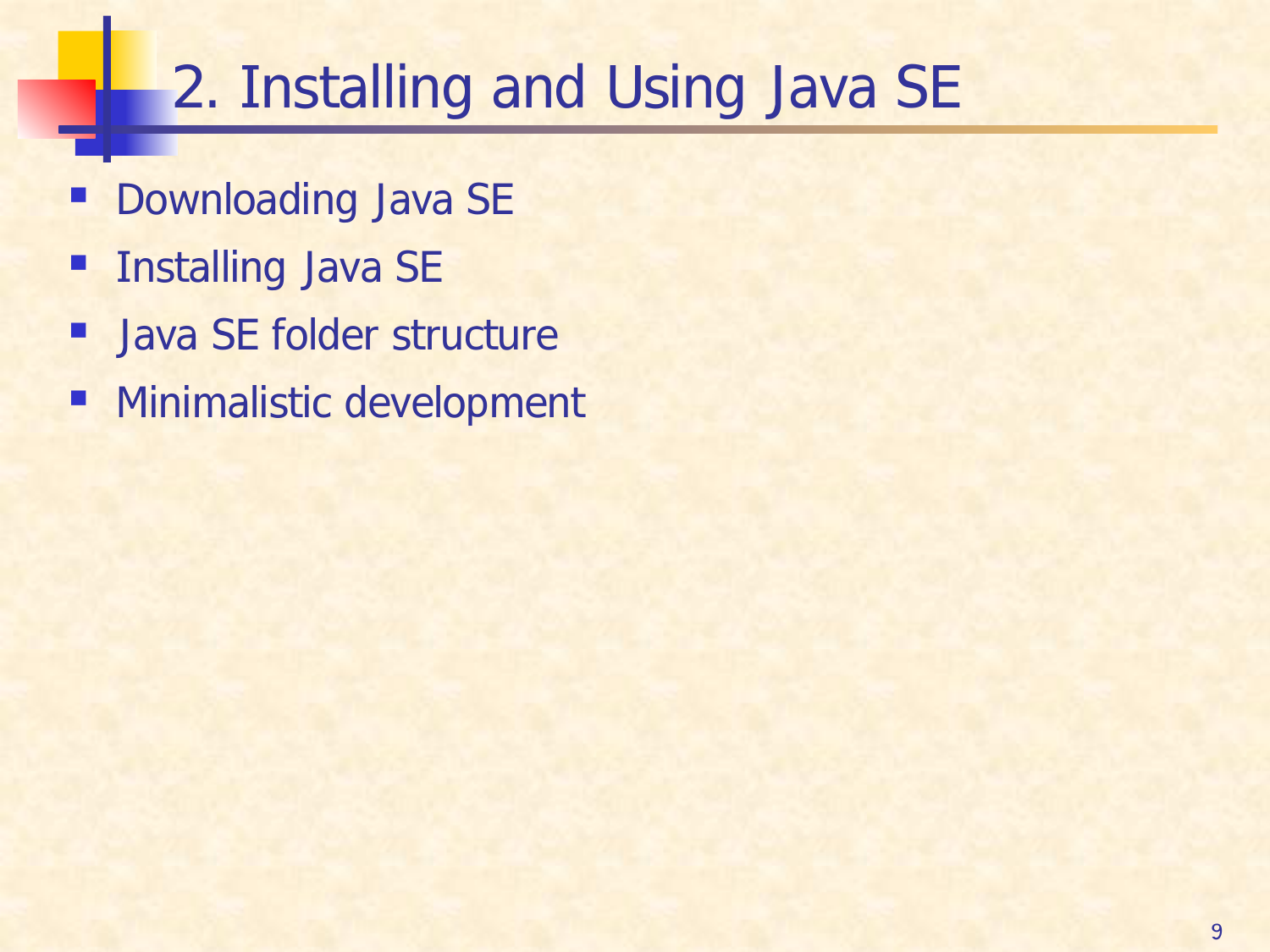

# 2. Installing and Using Java SE
Downloading Java SE
Installing Java SE
Java SE folder structure
Minimalistic development
9